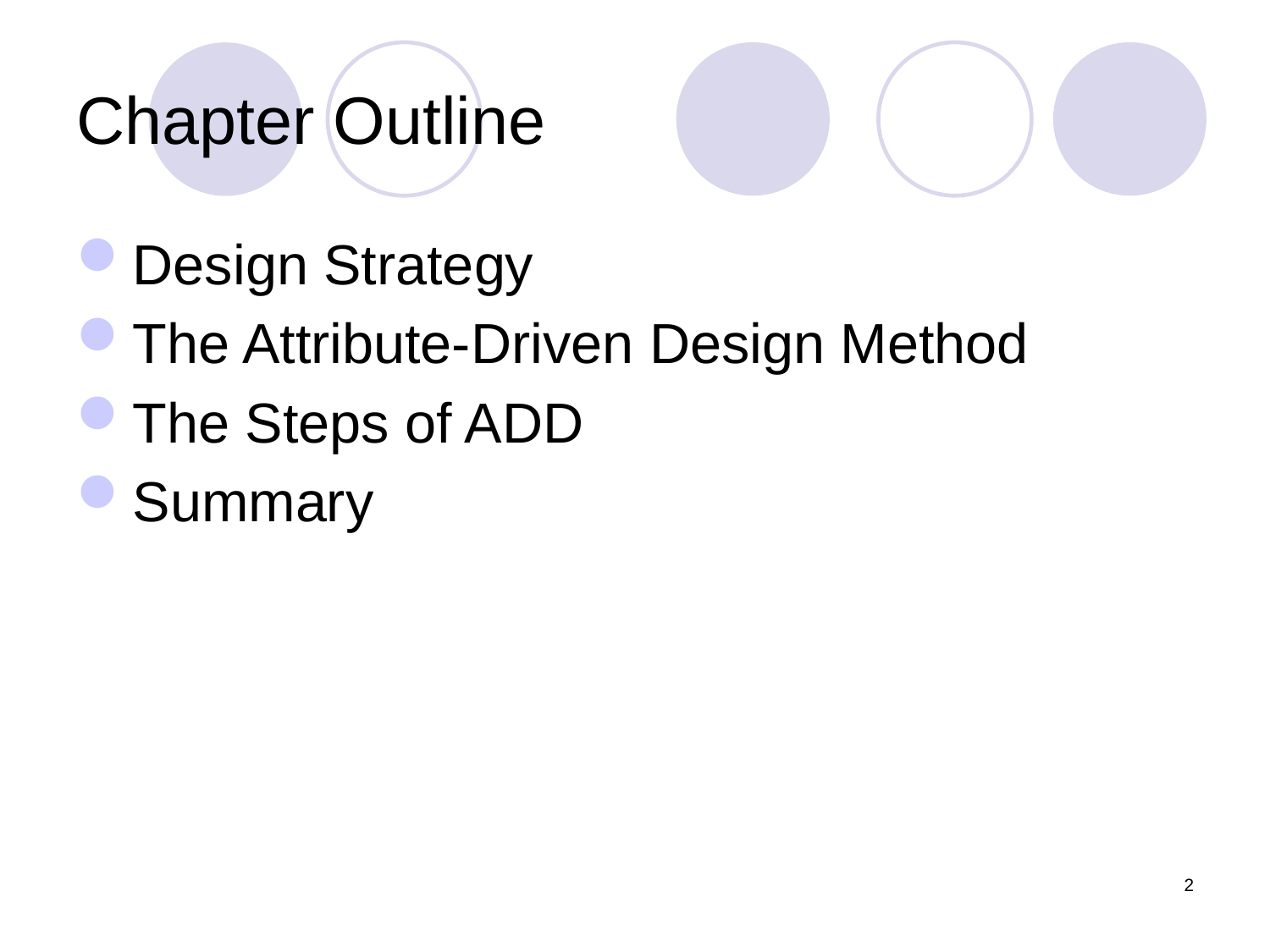

# Chapter Outline
Design Strategy
The Attribute-Driven Design Method
The Steps of ADD
Summary
2